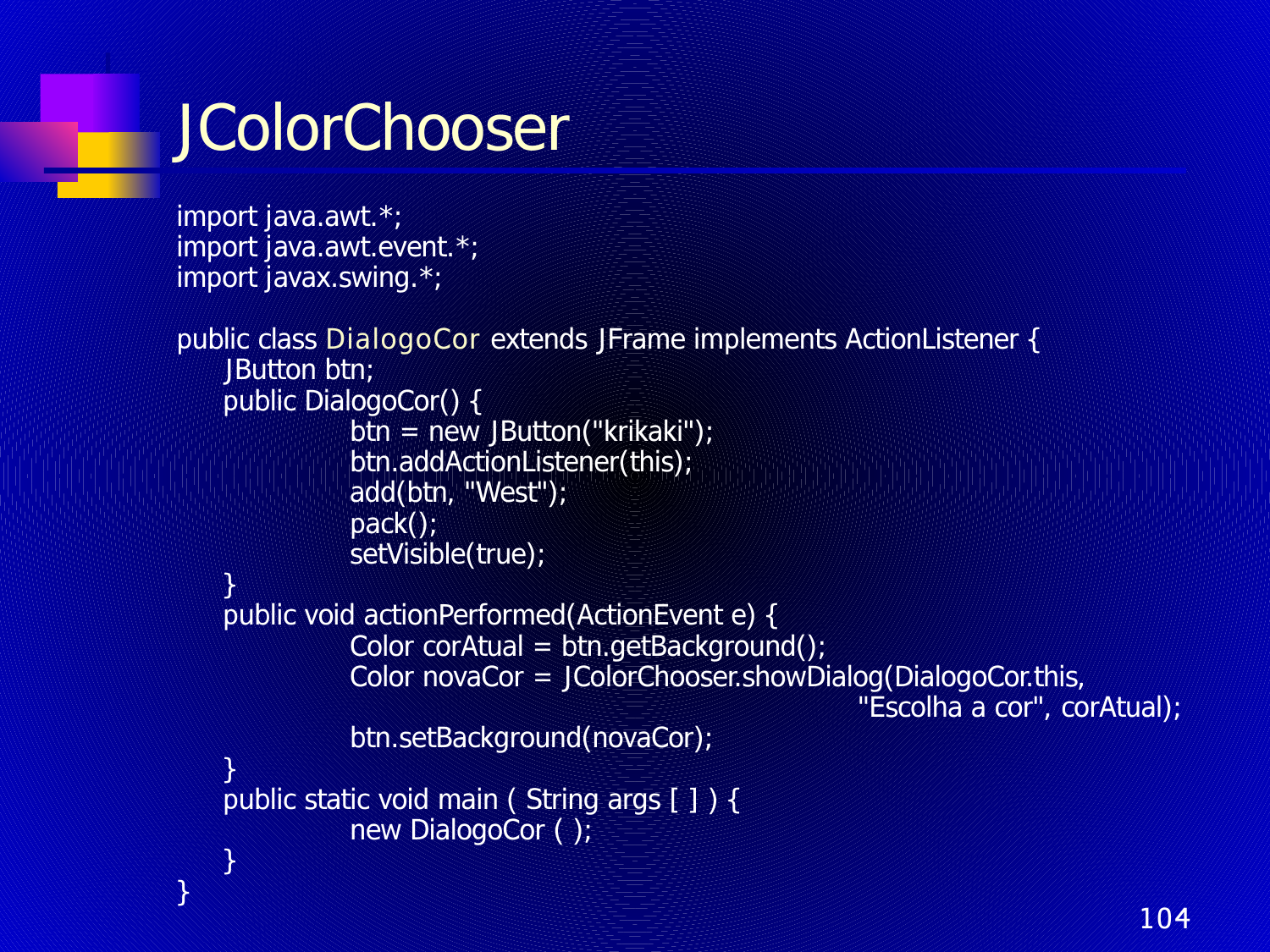

JColorChooser
import java.awt.*;
import java.awt.event.*;
import javax.swing.*;

public class DialogoCor extends JFrame implements ActionListener {
	JButton btn;
	public DialogoCor() {
		btn = new JButton("krikaki");
		btn.addActionListener(this);
		add(btn, "West");
		pack();
		setVisible(true);
	}
	public void actionPerformed(ActionEvent e) {
		Color corAtual = btn.getBackground();
		Color novaCor = JColorChooser.showDialog(DialogoCor.this,
						"Escolha a cor", corAtual);
		btn.setBackground(novaCor);
	}
	public static void main ( String args [ ] ) {
		new DialogoCor ( );
	}
}
104